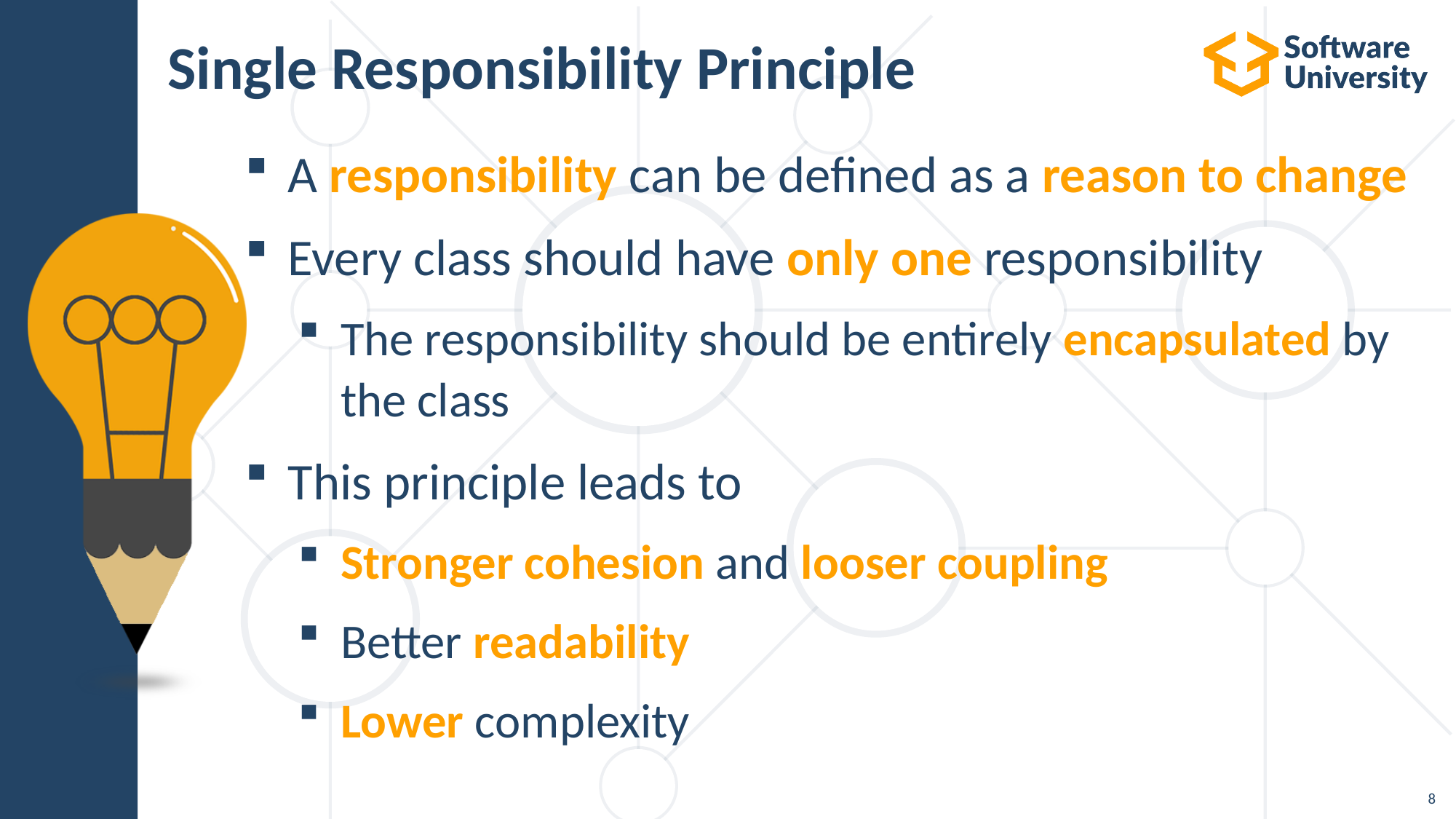

# Single Responsibility Principle
A responsibility can be defined as a reason to change
Every class should have only one responsibility
The responsibility should be entirely encapsulated by the class
This principle leads to
Stronger cohesion and looser coupling
Better readability
Lower complexity
8